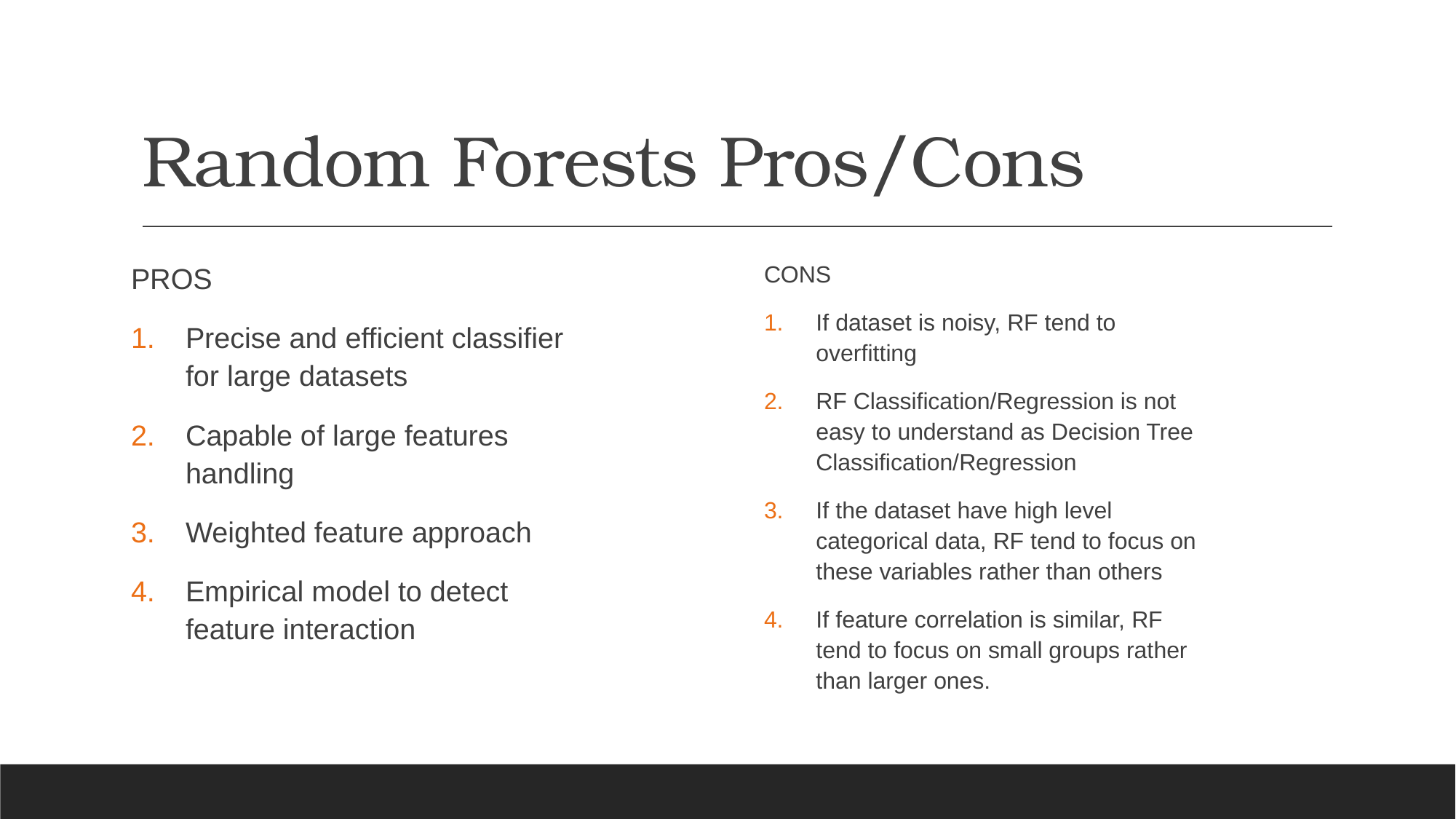

# Random Forests Pros/Cons
PROS
Precise and efficient classifier for large datasets
Capable of large features handling
Weighted feature approach
Empirical model to detect feature interaction

CONS
If dataset is noisy, RF tend to overfitting
RF Classification/Regression is not easy to understand as Decision Tree Classification/Regression
If the dataset have high level categorical data, RF tend to focus on these variables rather than others
If feature correlation is similar, RF tend to focus on small groups rather than larger ones.